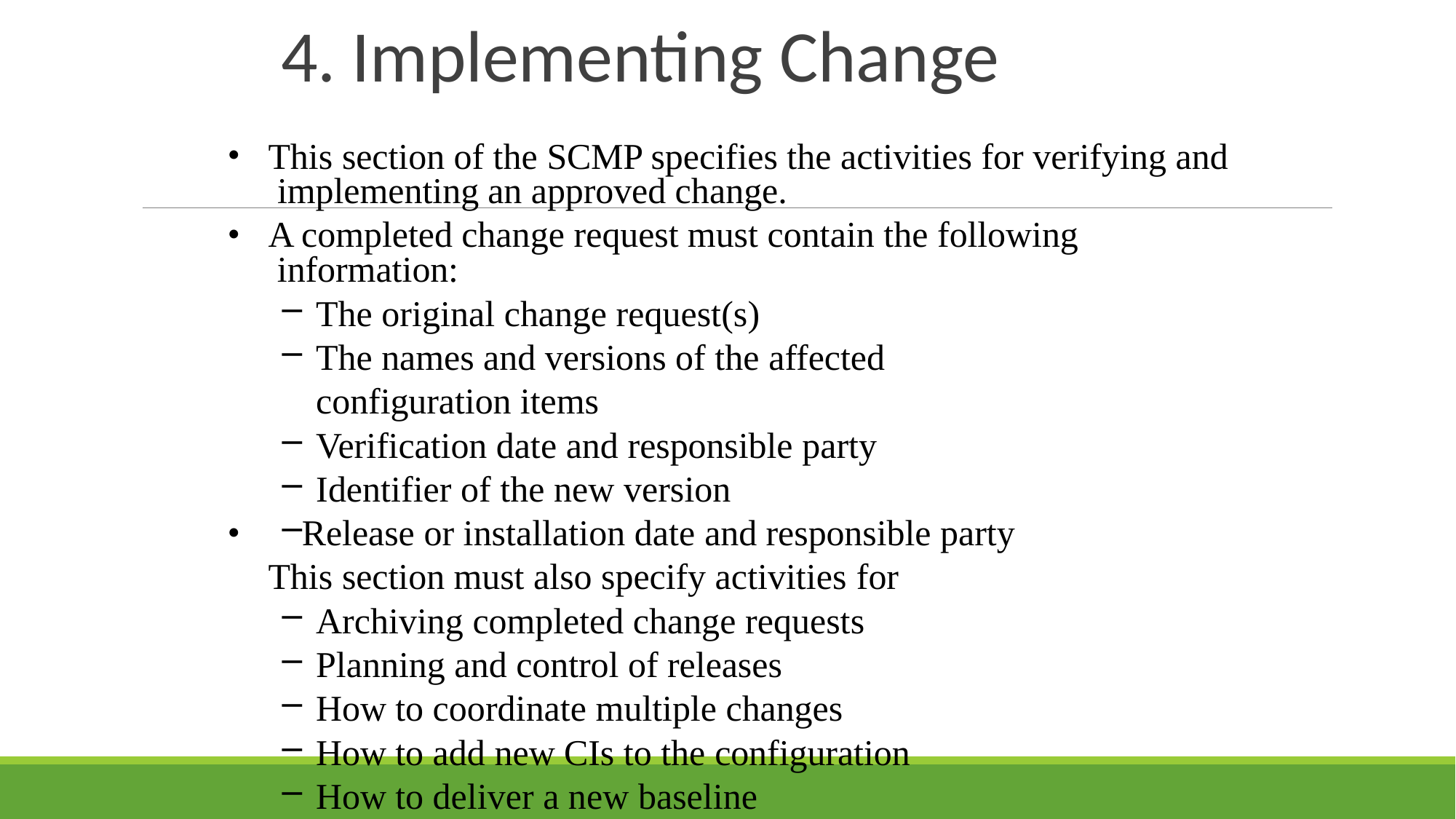

# 4. Implementing Change
•
This section of the SCMP specifies the activities for verifying and  implementing an approved change.
A completed change request must contain the following  information:
The original change request(s)
The names and versions of the affected configuration items
Verification date and responsible party
Identifier of the new version
Release or installation date and responsible party  This section must also specify activities for
Archiving completed change requests
Planning and control of releases
How to coordinate multiple changes
How to add new CIs to the configuration
How to deliver a new baseline
•
•